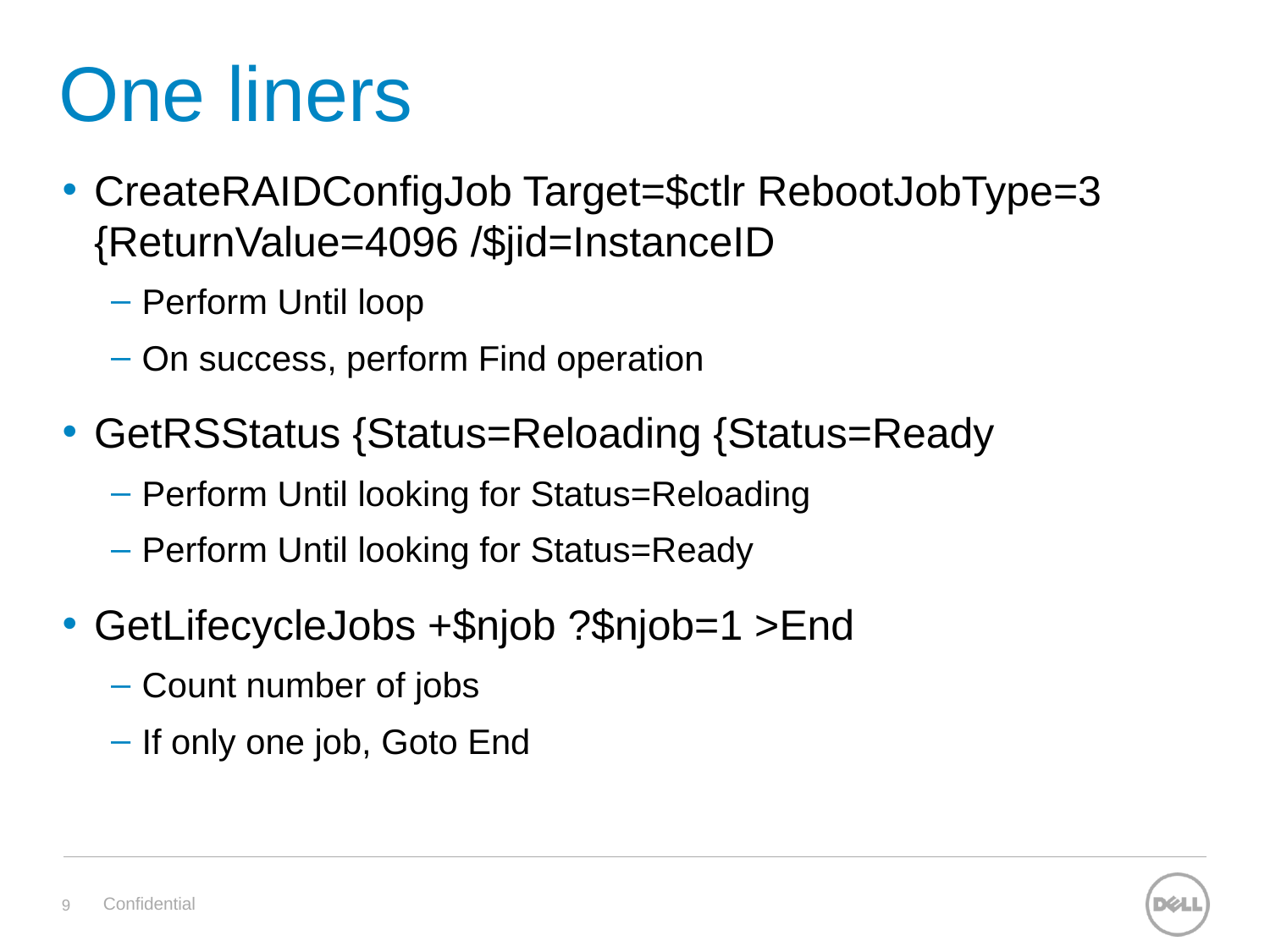

# One liners
CreateRAIDConfigJob Target=$ctlr RebootJobType=3 {ReturnValue=4096 /$jid=InstanceID
Perform Until loop
On success, perform Find operation
GetRSStatus {Status=Reloading {Status=Ready
Perform Until looking for Status=Reloading
Perform Until looking for Status=Ready
GetLifecycleJobs +$njob ?$njob=1 >End
Count number of jobs
If only one job, Goto End
Confidential
9